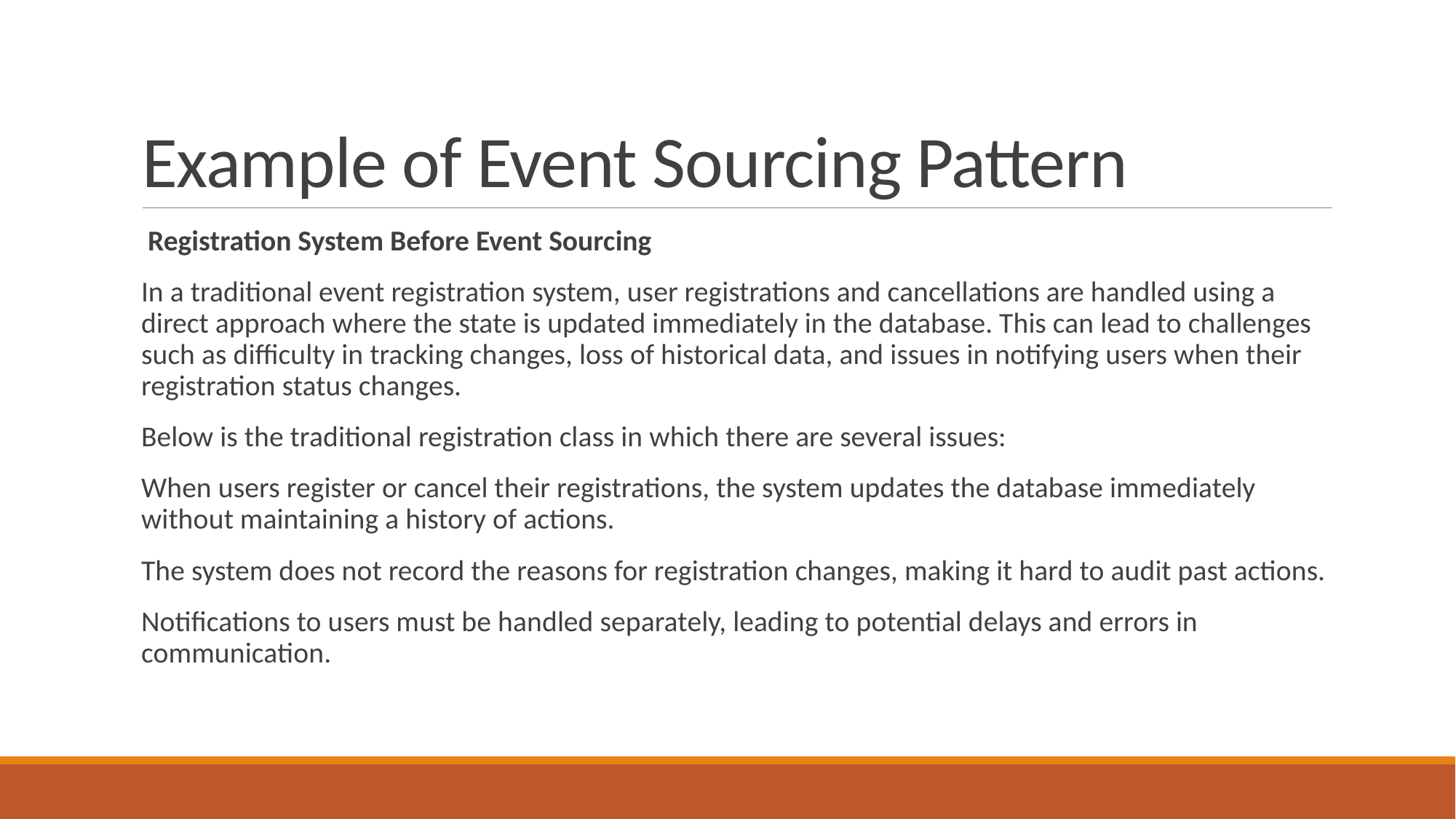

# Example of Event Sourcing Pattern
 Registration System Before Event Sourcing
In a traditional event registration system, user registrations and cancellations are handled using a direct approach where the state is updated immediately in the database. This can lead to challenges such as difficulty in tracking changes, loss of historical data, and issues in notifying users when their registration status changes.
Below is the traditional registration class in which there are several issues:
When users register or cancel their registrations, the system updates the database immediately without maintaining a history of actions.
The system does not record the reasons for registration changes, making it hard to audit past actions.
Notifications to users must be handled separately, leading to potential delays and errors in communication.